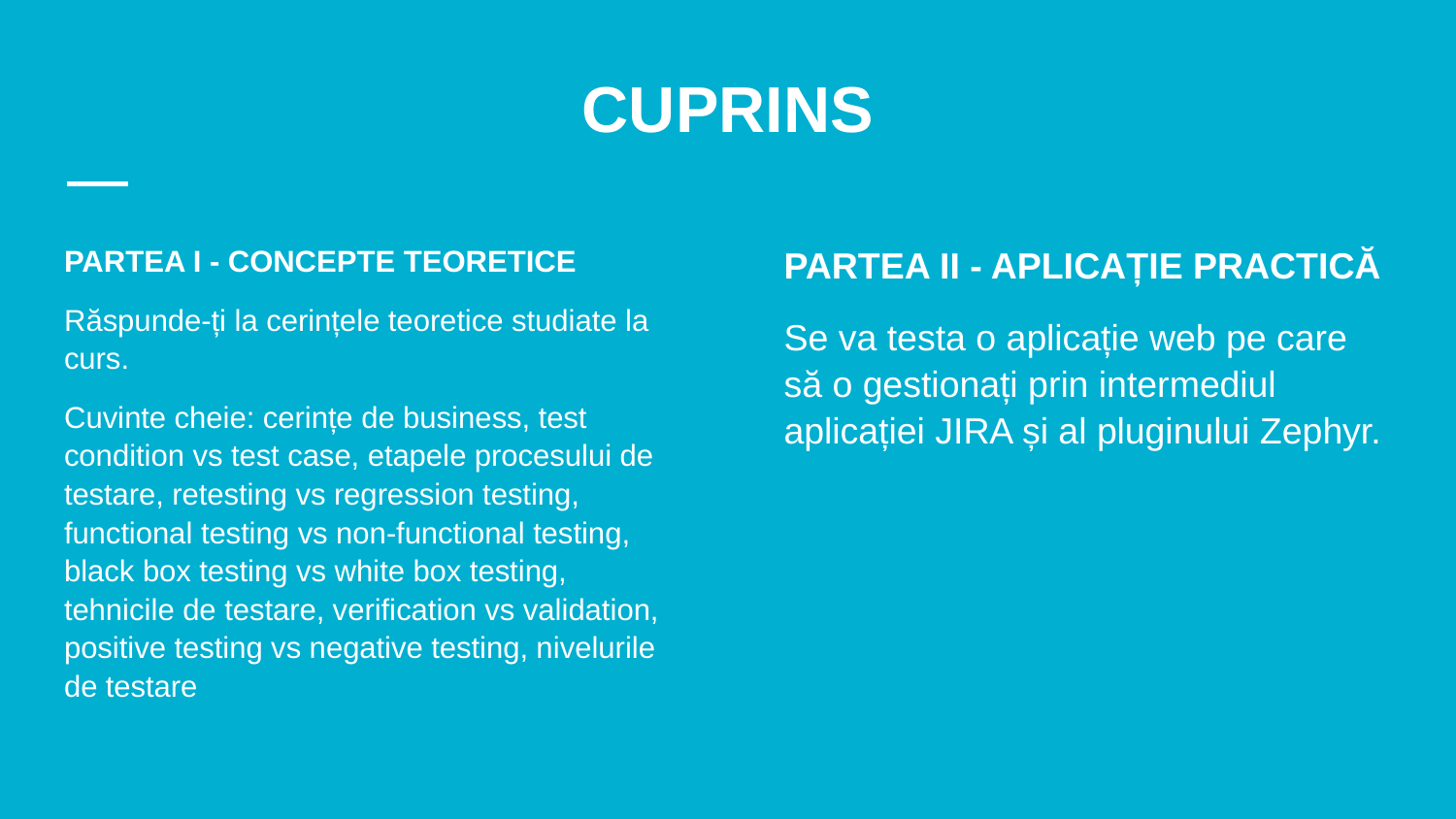

# CUPRINS

PARTEA I - CONCEPTE TEORETICE
Răspunde-ți la cerințele teoretice studiate la curs.
Cuvinte cheie: cerințe de business, test condition vs test case, etapele procesului de testare, retesting vs regression testing, functional testing vs non-functional testing,  black box testing vs white box testing, tehnicile de testare, verification vs validation, positive testing vs negative testing, nivelurile de testare
PARTEA II - APLICAȚIE PRACTICĂ
Se va testa o aplicație web pe care să o gestionați prin intermediul aplicației JIRA și al pluginului Zephyr.